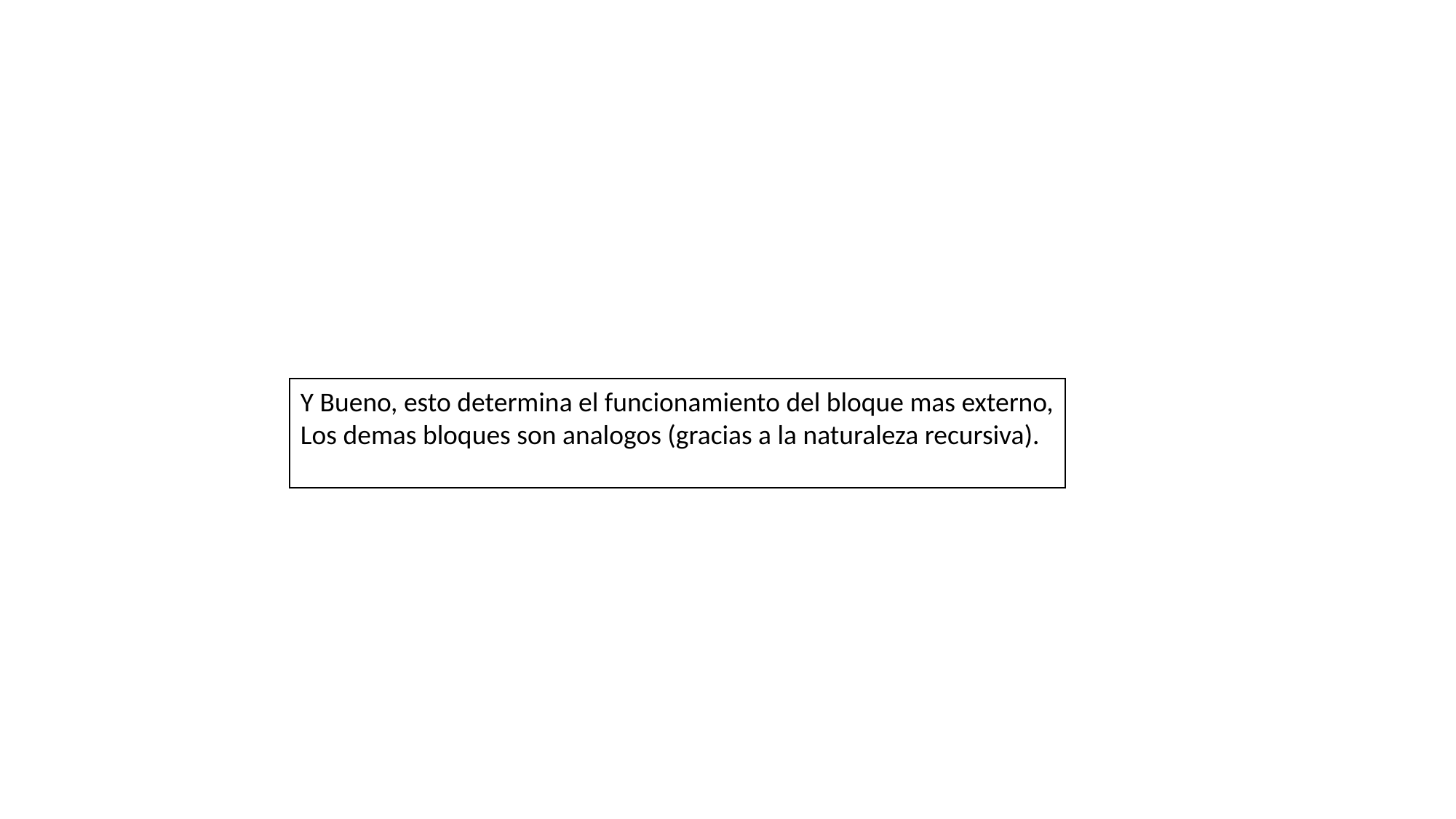

Y Bueno, esto determina el funcionamiento del bloque mas externo,
Los demas bloques son analogos (gracias a la naturaleza recursiva).